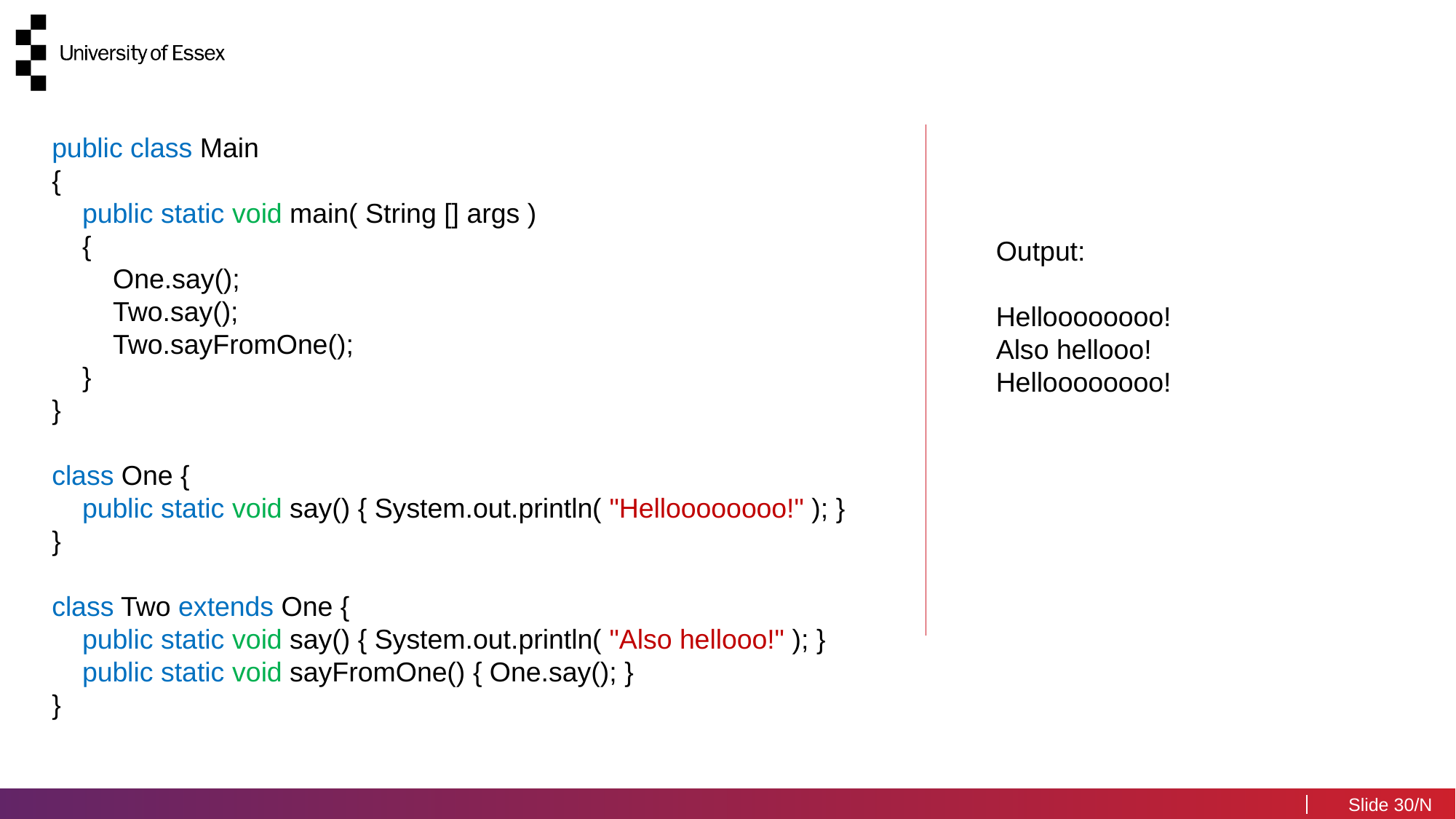

public class Main
{
    public static void main( String [] args )
    {
        One.say();
        Two.say();
        Two.sayFromOne();
    }
}

class One {
    public static void say() { System.out.println( "Helloooooooo!" ); }
}

class Two extends One {
    public static void say() { System.out.println( "Also hellooo!" ); }
    public static void sayFromOne() { One.say(); }
}

Output:

Helloooooooo!
Also hellooo!
Helloooooooo!
30/N